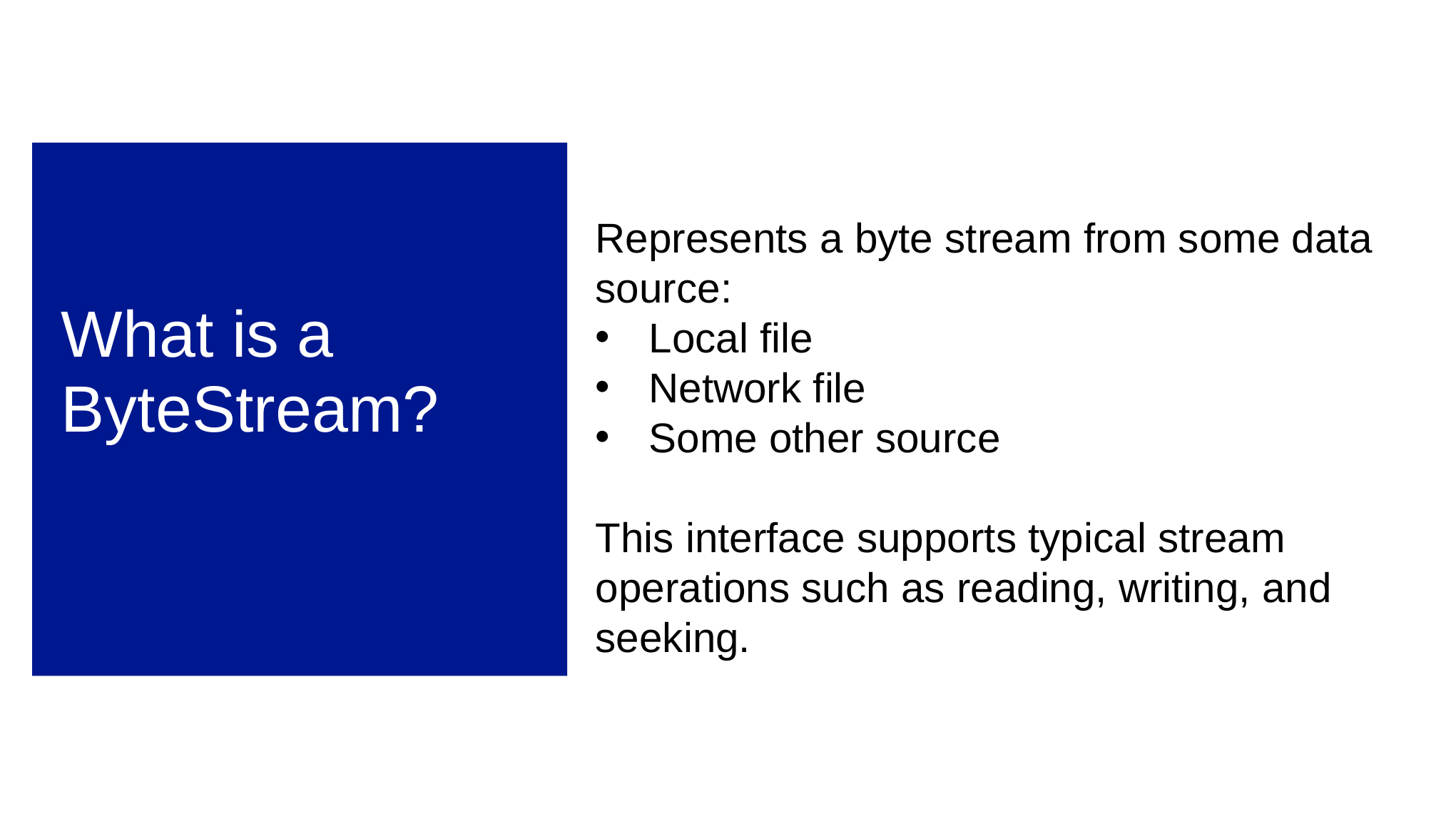

# What is a ByteStream?
Represents a byte stream from some data source:
Local file
Network file
Some other source

This interface supports typical stream operations such as reading, writing, and seeking.